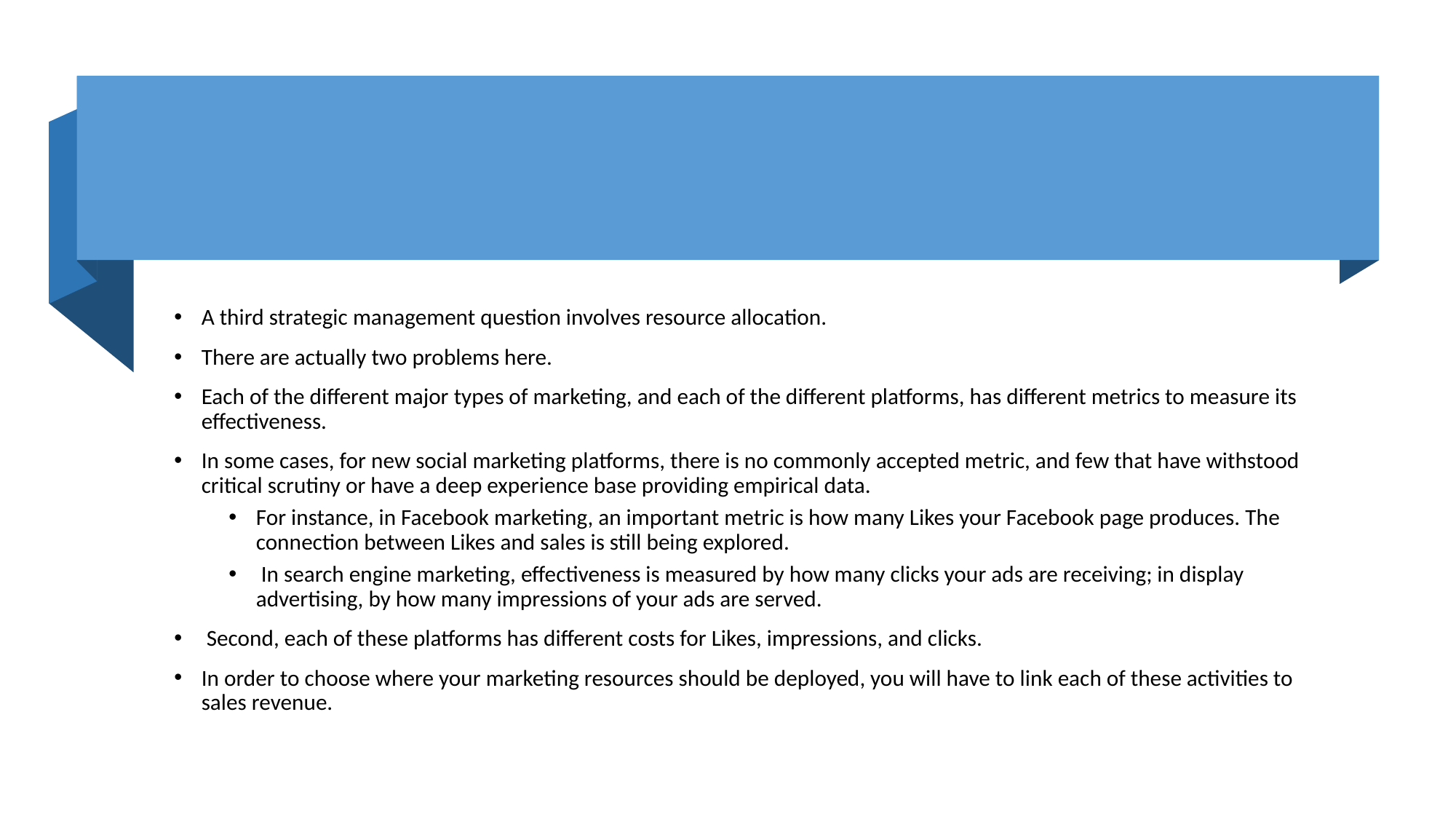

#

A third strategic management question involves resource allocation.
There are actually two problems here.
Each of the different major types of marketing, and each of the different platforms, has different metrics to measure its effectiveness.
In some cases, for new social marketing platforms, there is no commonly accepted metric, and few that have withstood critical scrutiny or have a deep experience base providing empirical data.
For instance, in Facebook marketing, an important metric is how many Likes your Facebook page produces. The connection between Likes and sales is still being explored.
 In search engine marketing, effectiveness is measured by how many clicks your ads are receiving; in display advertising, by how many impressions of your ads are served.
 Second, each of these platforms has different costs for Likes, impressions, and clicks.
In order to choose where your marketing resources should be deployed, you will have to link each of these activities to sales revenue.